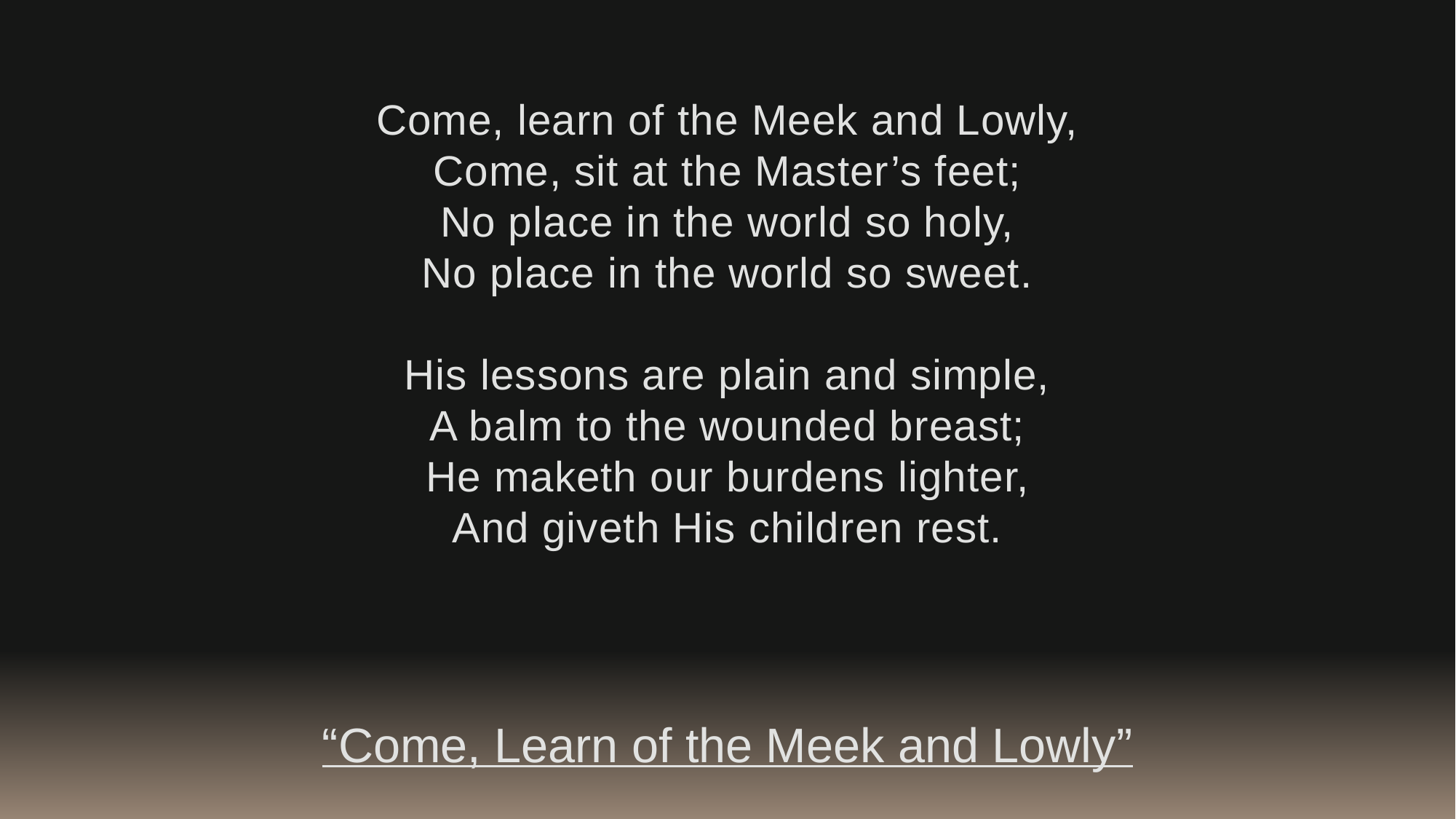

Come, learn of the Meek and Lowly,
Come, sit at the Master’s feet;
No place in the world so holy,
No place in the world so sweet.

His lessons are plain and simple,
A balm to the wounded breast;
He maketh our burdens lighter,
And giveth His children rest.

“Come, Learn of the Meek and Lowly”